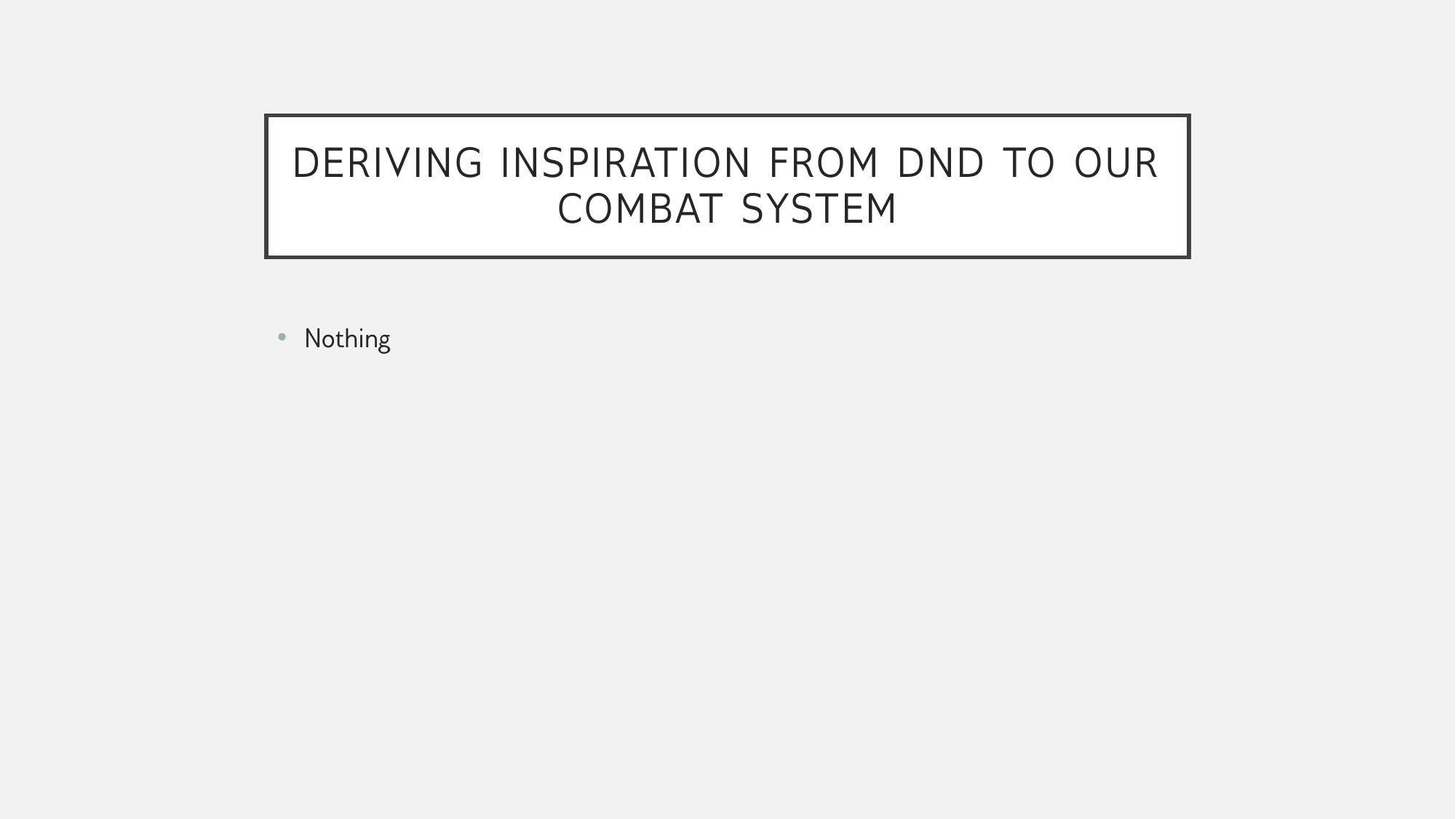

# Deriving inspiration from dnd to our combat system
Nothing